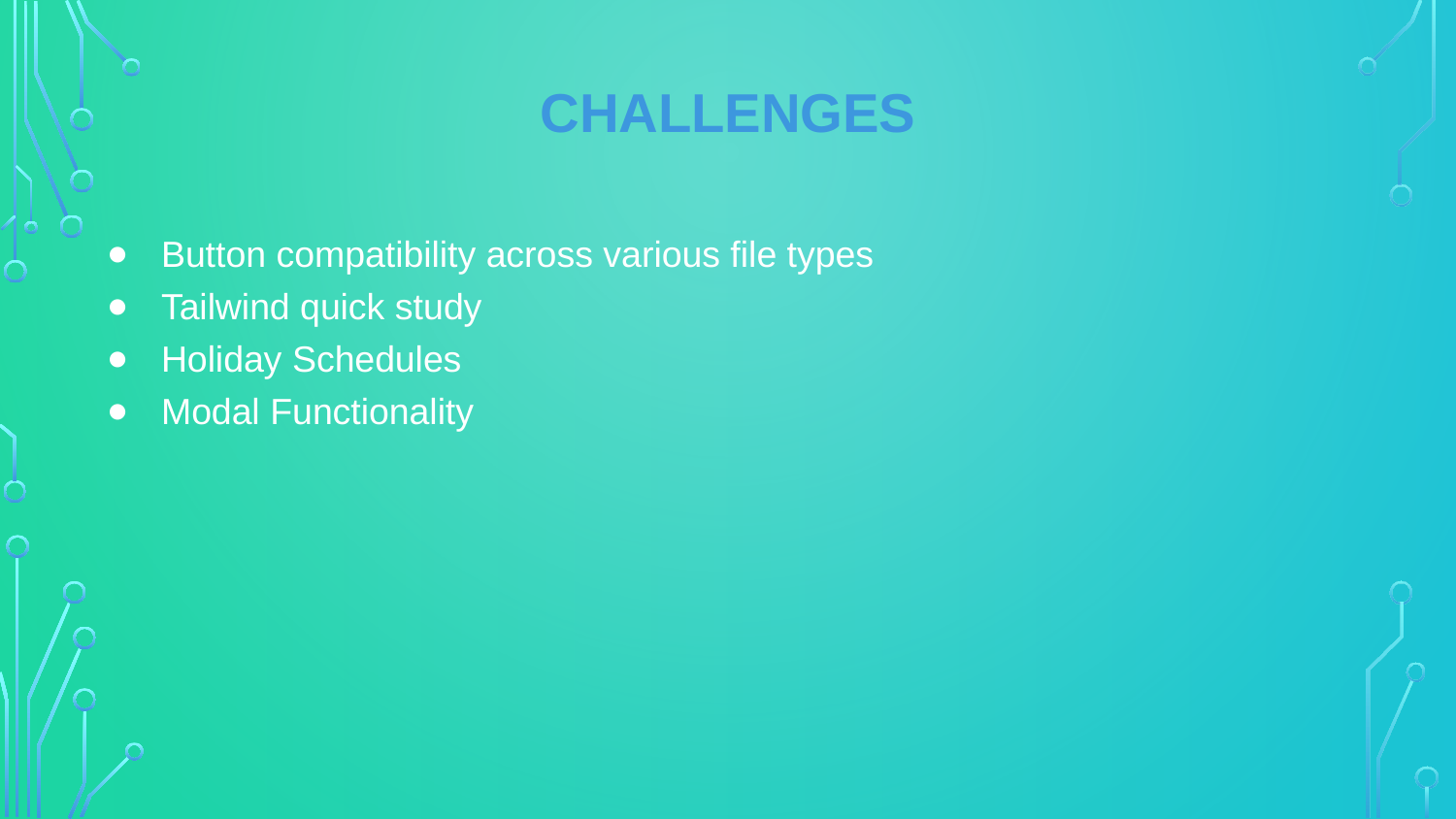

# CHALLENGES

Button compatibility across various file types
Tailwind quick study
Holiday Schedules
Modal Functionality